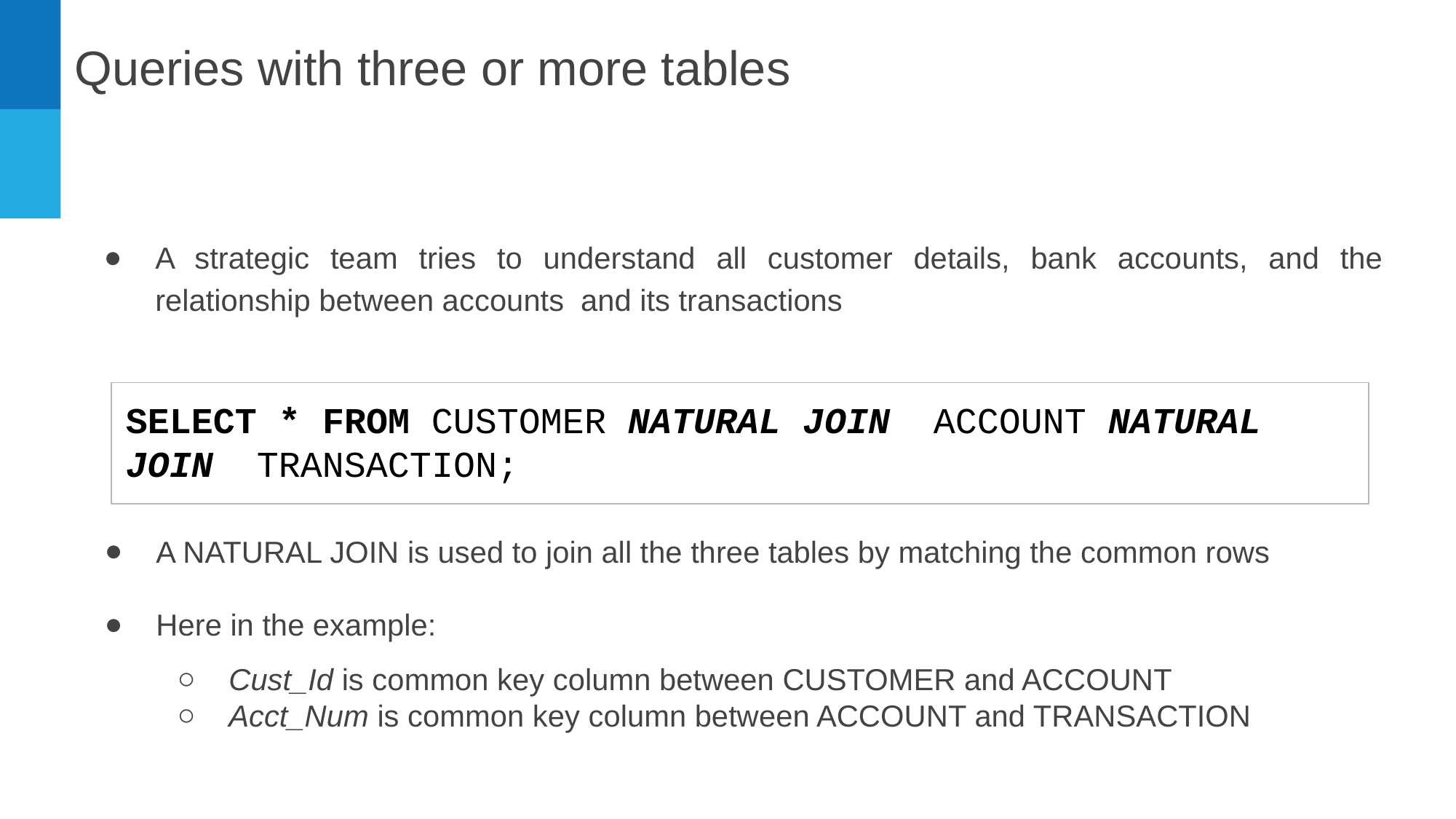

Queries with three or more tables

A strategic team tries to understand all customer details, bank accounts, and the relationship between accounts  and its transactions
SELECT * FROM CUSTOMER NATURAL JOIN  ACCOUNT NATURAL JOIN  TRANSACTION;
A NATURAL JOIN is used to join all the three tables by matching the common rows

Here in the example:
Cust_Id is common key column between CUSTOMER and ACCOUNT
Acct_Num is common key column between ACCOUNT and TRANSACTION